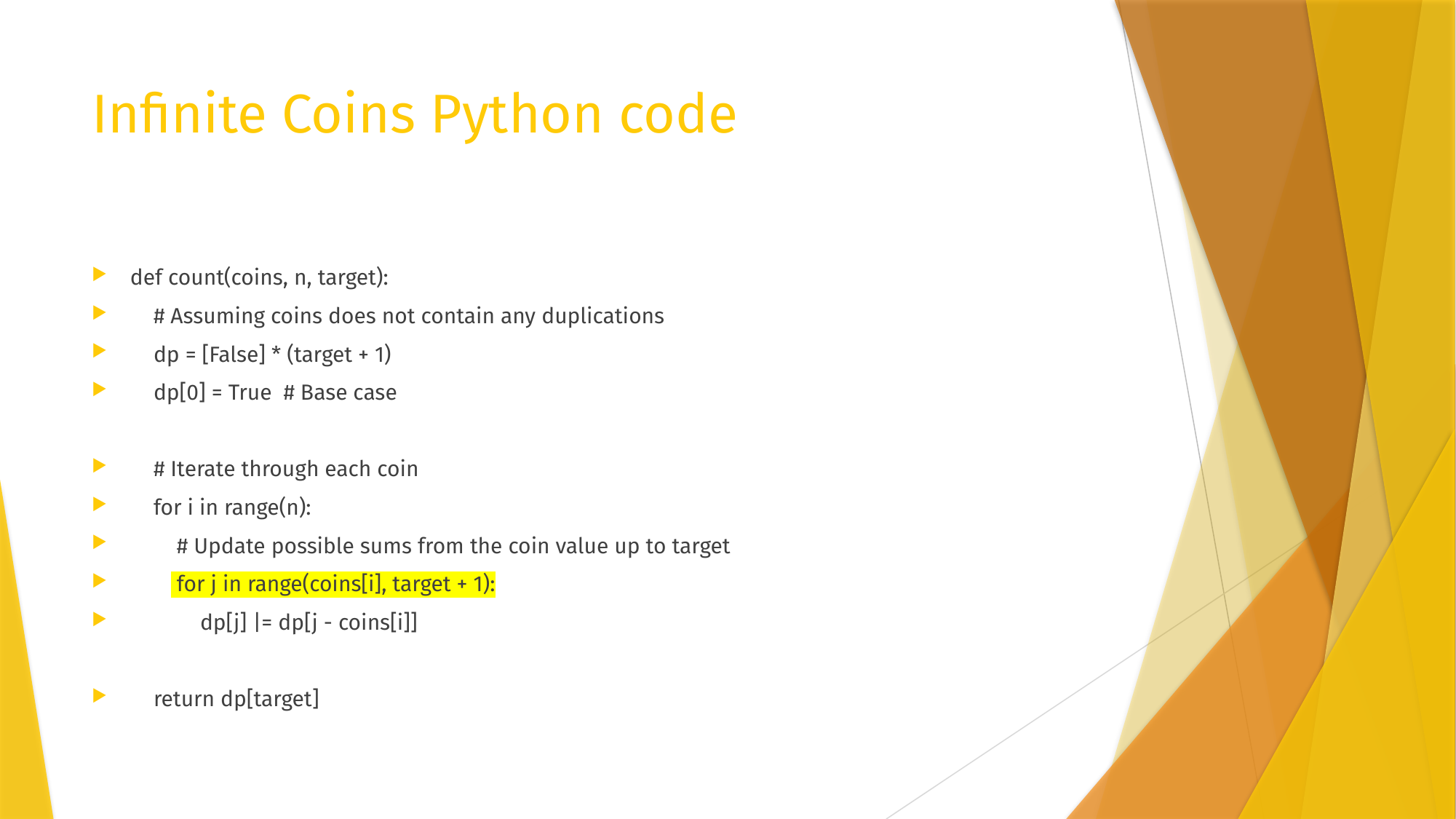

# Infinite Coins Python code
def count(coins, n, target):
    # Assuming coins does not contain any duplications
    dp = [False] * (target + 1)
    dp[0] = True  # Base case

    # Iterate through each coin
    for i in range(n):
        # Update possible sums from the coin value up to target
        for j in range(coins[i], target + 1):
            dp[j] |= dp[j - coins[i]]

    return dp[target]